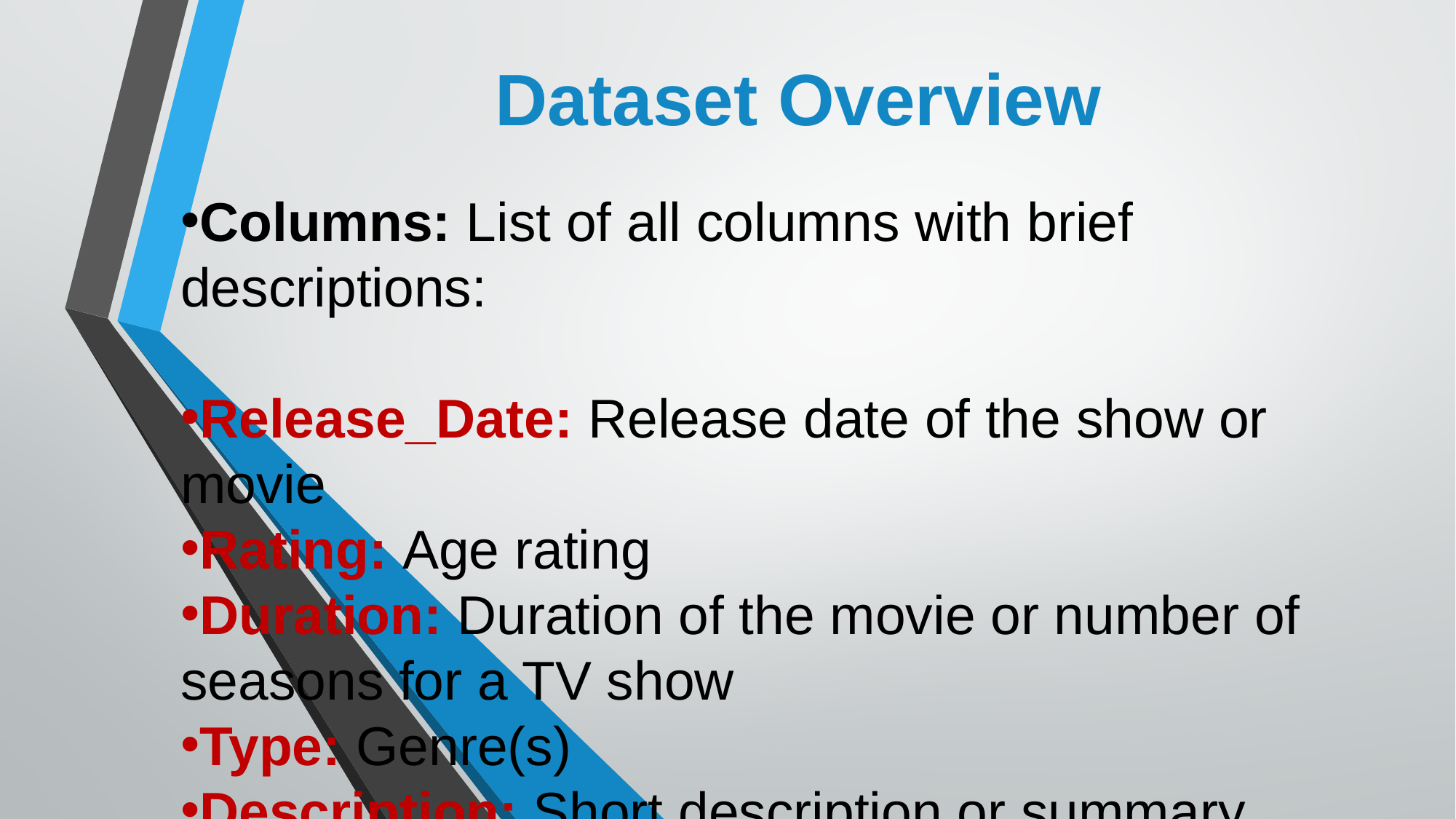

Dataset Overview
Columns: List of all columns with brief descriptions:

Release_Date: Release date of the show or movie
Rating: Age rating
Duration: Duration of the movie or number of      seasons for a TV show
Type: Genre(s)
Description: Short description or summary